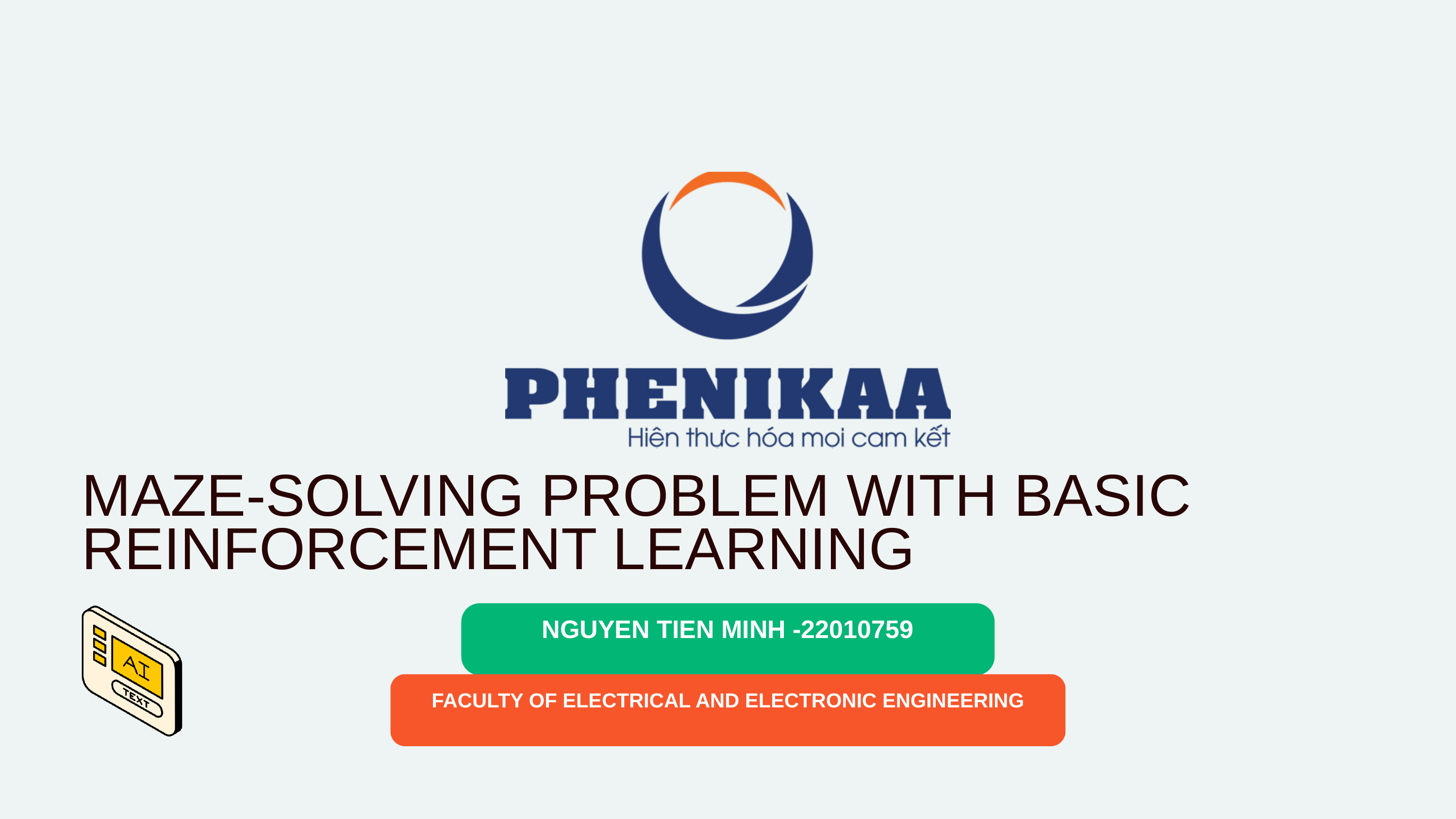

MAZE-SOLVING PROBLEM WITH BASIC REINFORCEMENT LEARNING

NGUYEN TIEN MINH -22010759

FACULTY OF ELECTRICAL AND ELECTRONIC ENGINEERING